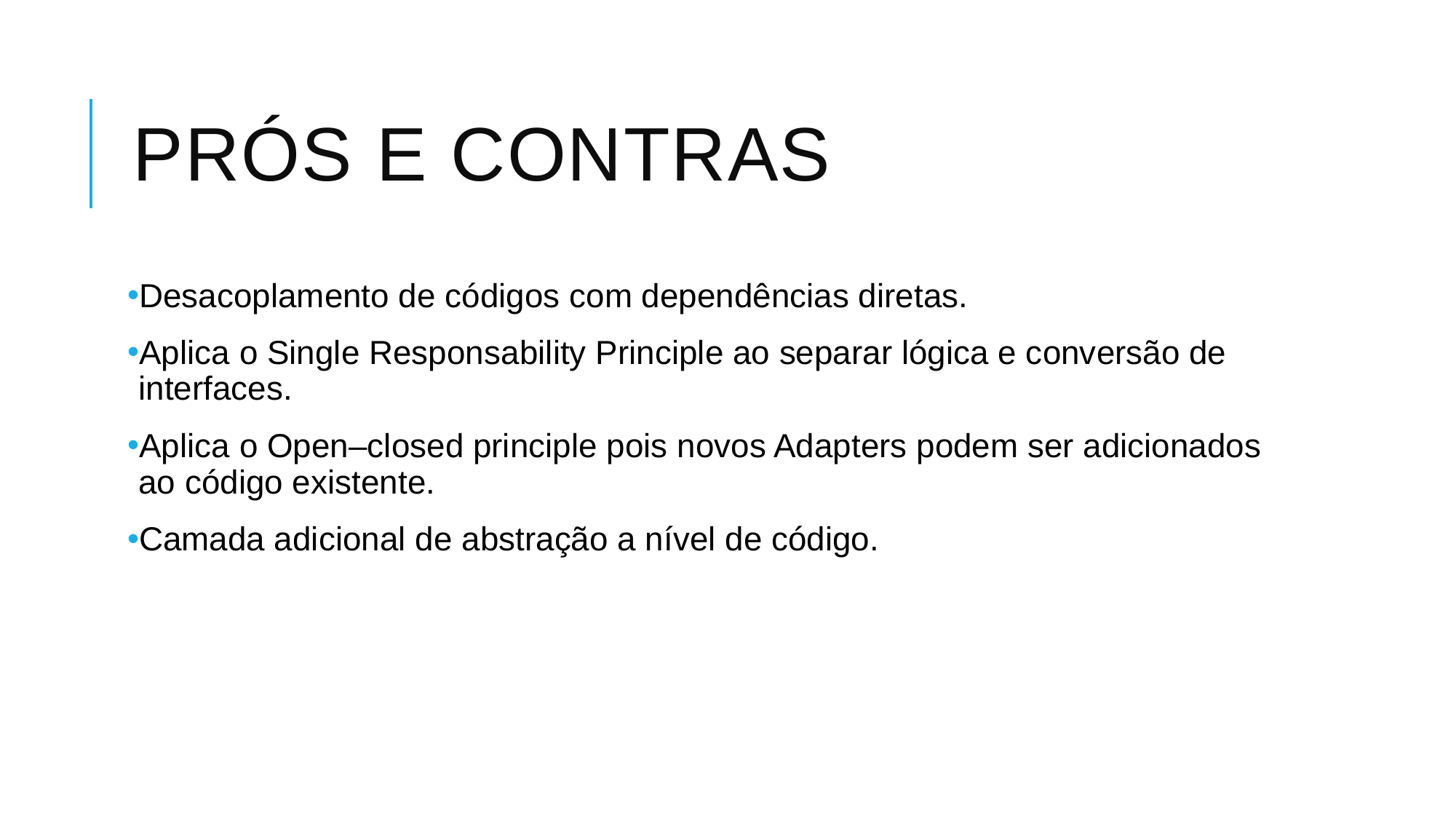

# prós e contras
Desacoplamento de códigos com dependências diretas.
Aplica o Single Responsability Principle ao separar lógica e conversão de interfaces.
Aplica o Open–closed principle pois novos Adapters podem ser adicionados ao código existente.
Camada adicional de abstração a nível de código.